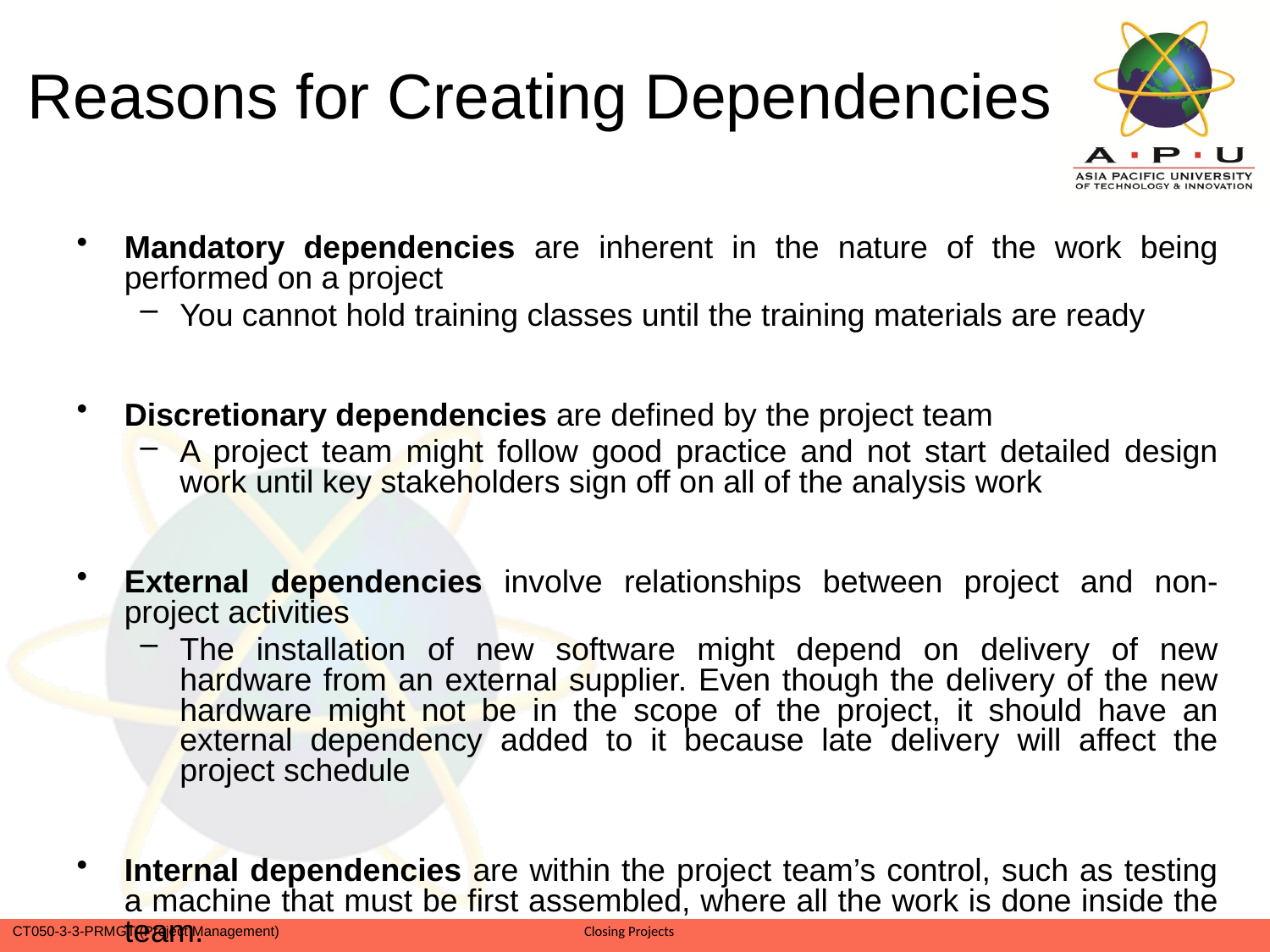

# Reasons for Creating Dependencies
Mandatory dependencies are inherent in the nature of the work being performed on a project
You cannot hold training classes until the training materials are ready

Discretionary dependencies are defined by the project team
A project team might follow good practice and not start detailed design work until key stakeholders sign off on all of the analysis work

External dependencies involve relationships between project and non-project activities
The installation of new software might depend on delivery of new hardware from an external supplier. Even though the delivery of the new hardware might not be in the scope of the project, it should have an external dependency added to it because late delivery will affect the project schedule

Internal dependencies are within the project team’s control, such as testing a machine that must be first assembled, where all the work is done inside the team.